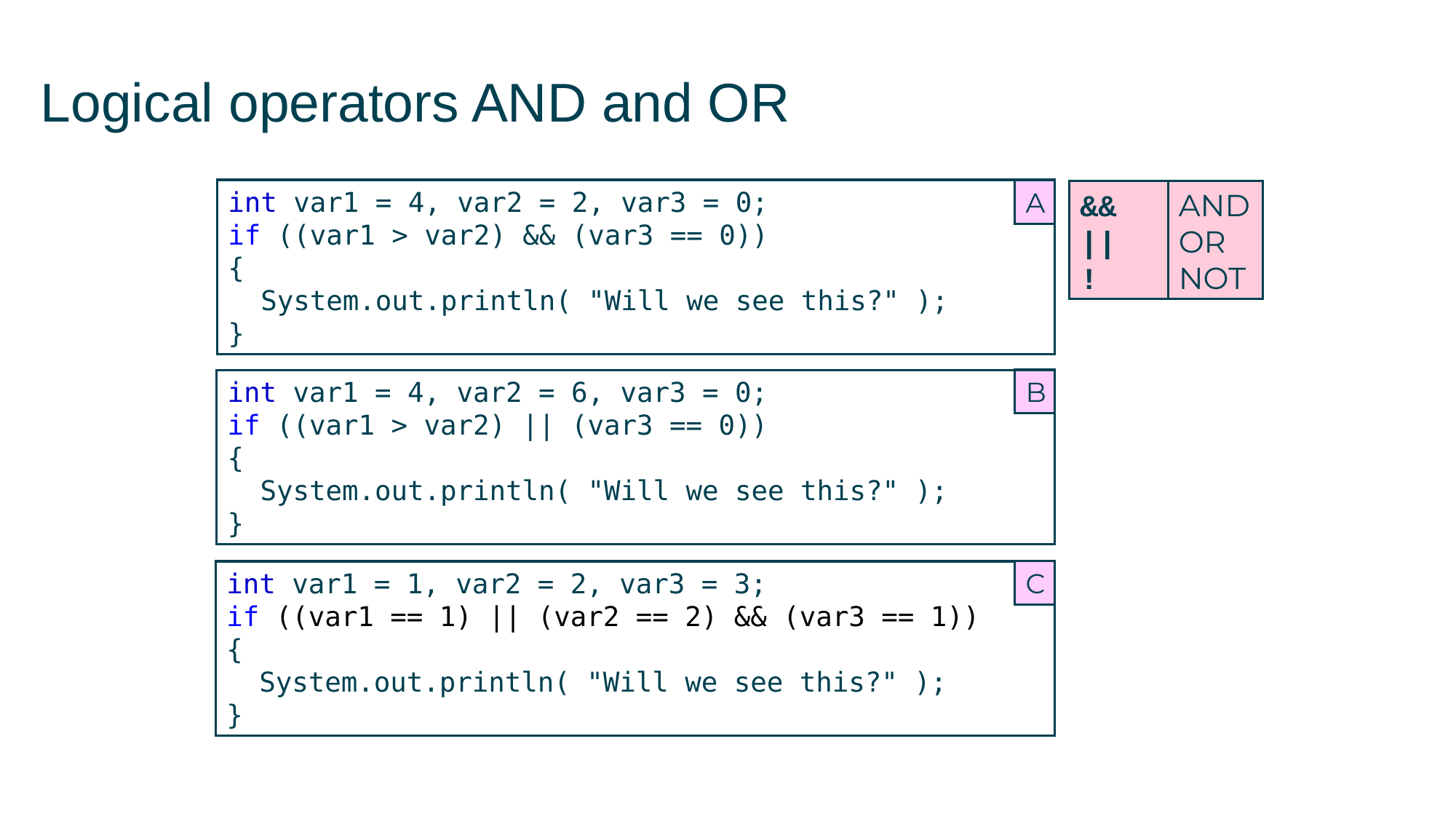

# Logical operators AND and OR
A
int var1 = 4, var2 = 2, var3 = 0;
if ((var1 > var2) && (var3 == 0))
{
  System.out.println( "Will we see this?" );
}
&&
||
!

AND
OR
NOT
B
int var1 = 4, var2 = 6, var3 = 0;
if ((var1 > var2) || (var3 == 0))
{
  System.out.println( "Will we see this?" );
}
C
int var1 = 1, var2 = 2, var3 = 3;
if ((var1 == 1) || (var2 == 2) && (var3 == 1))
{
  System.out.println( "Will we see this?" );
}